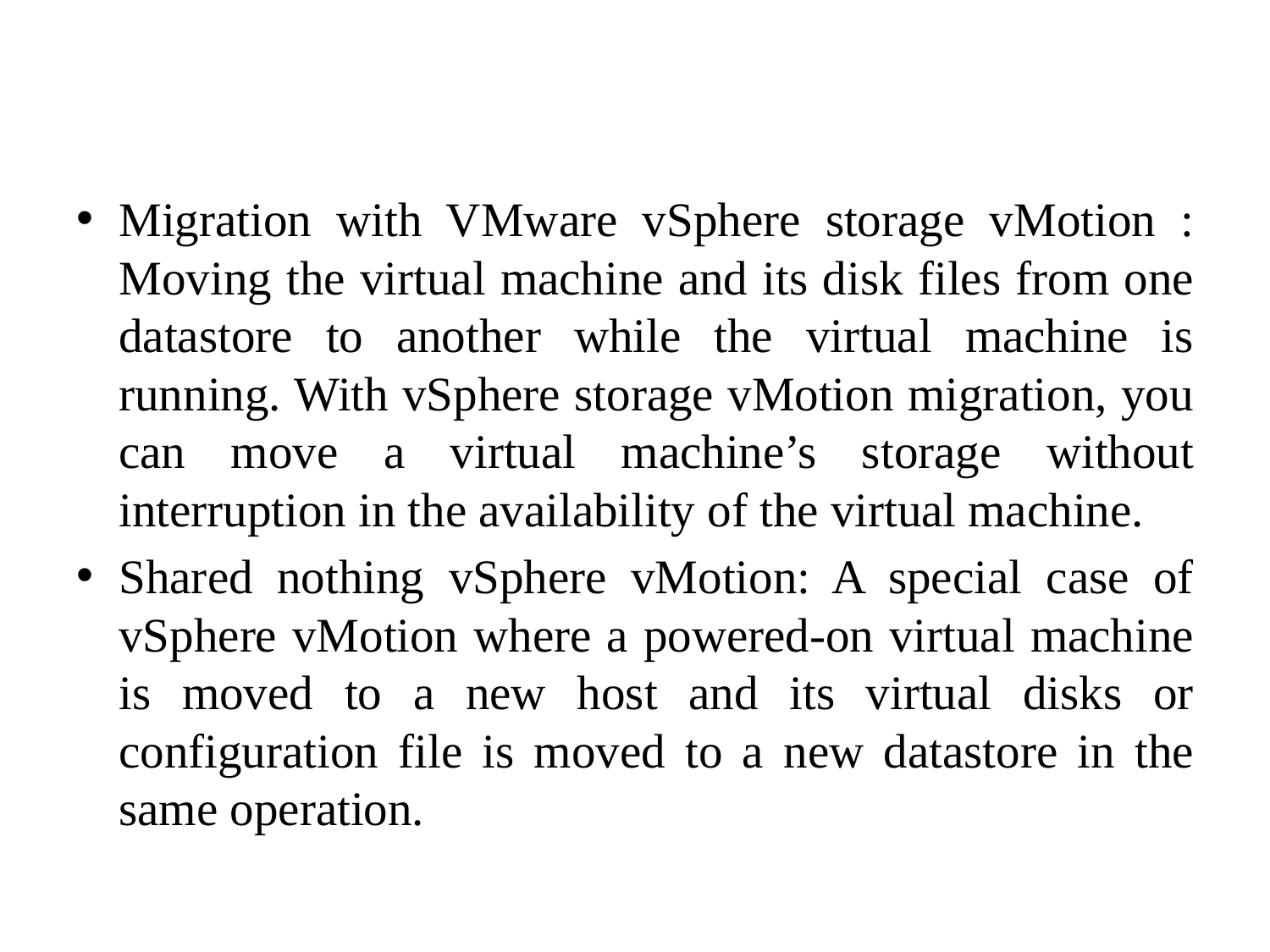

Migration with VMware vSphere storage vMotion : Moving the virtual machine and its disk files from one datastore to another while the virtual machine is running. With vSphere storage vMotion migration, you can move a virtual machine’s storage without interruption in the availability of the virtual machine.
Shared nothing vSphere vMotion: A special case of vSphere vMotion where a powered-on virtual machine is moved to a new host and its virtual disks or configuration file is moved to a new datastore in the same operation.